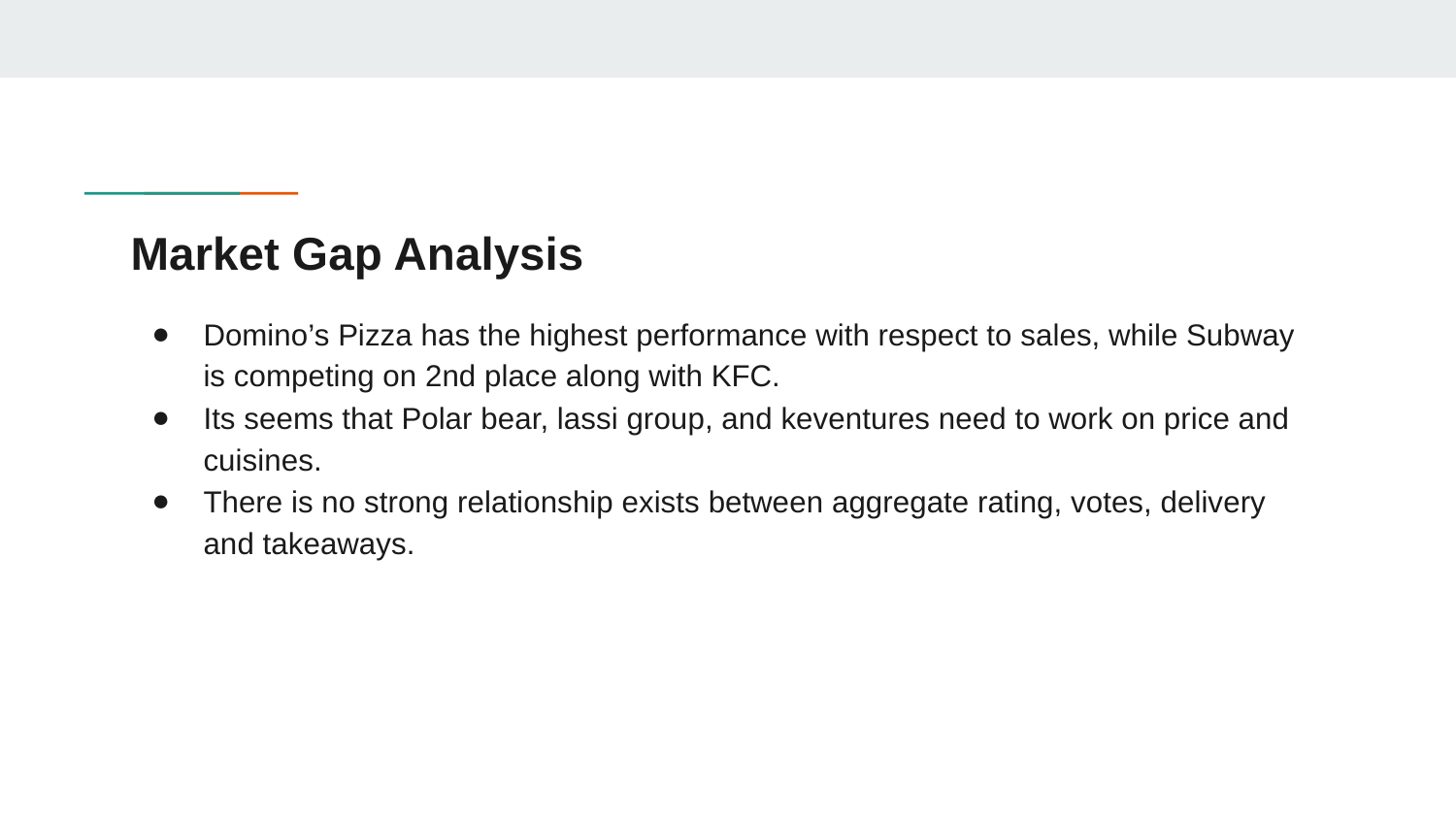

# Market Gap Analysis
Domino’s Pizza has the highest performance with respect to sales, while Subway  is competing on 2nd place along with KFC.
Its seems that Polar bear, lassi group, and keventures need to work on price and cuisines.
There is no strong relationship exists between aggregate rating, votes, delivery and takeaways.